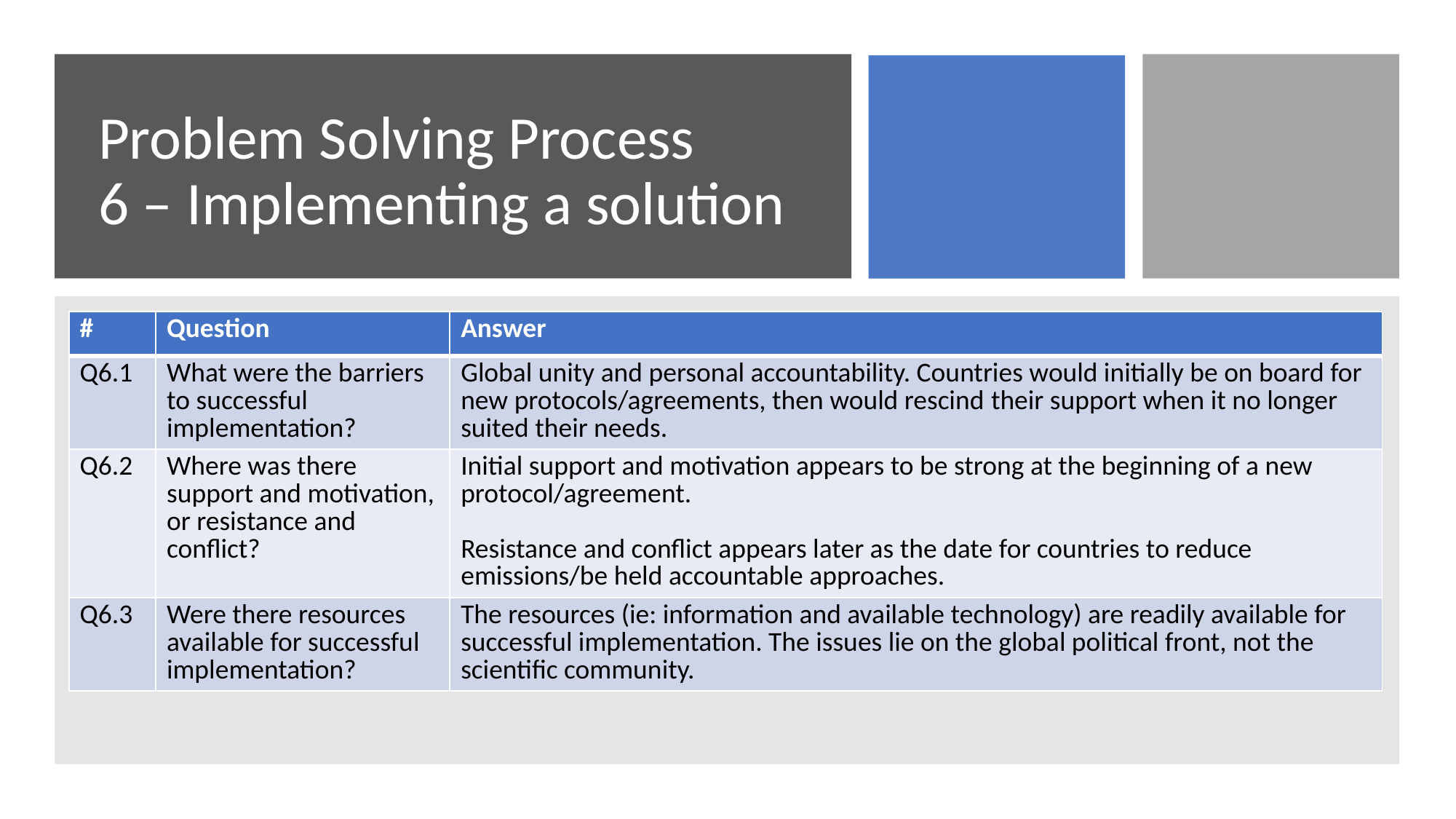

# Problem Solving Process 6 – Implementing a solution

| # | Question | Answer |
| --- | --- | --- |
| Q6.1 | What were the barriers to successful implementation? | Global unity and personal accountability. Countries would initially be on board for new protocols/agreements, then would rescind their support when it no longer suited their needs. |
| Q6.2 | Where was there support and motivation, or resistance and conflict? | Initial support and motivation appears to be strong at the beginning of a new protocol/agreement.  Resistance and conflict appears later as the date for countries to reduce emissions/be held accountable approaches. |
| Q6.3 | Were there resources available for successful implementation? | The resources (ie: information and available technology) are readily available for successful implementation. The issues lie on the global political front, not the scientific community. |